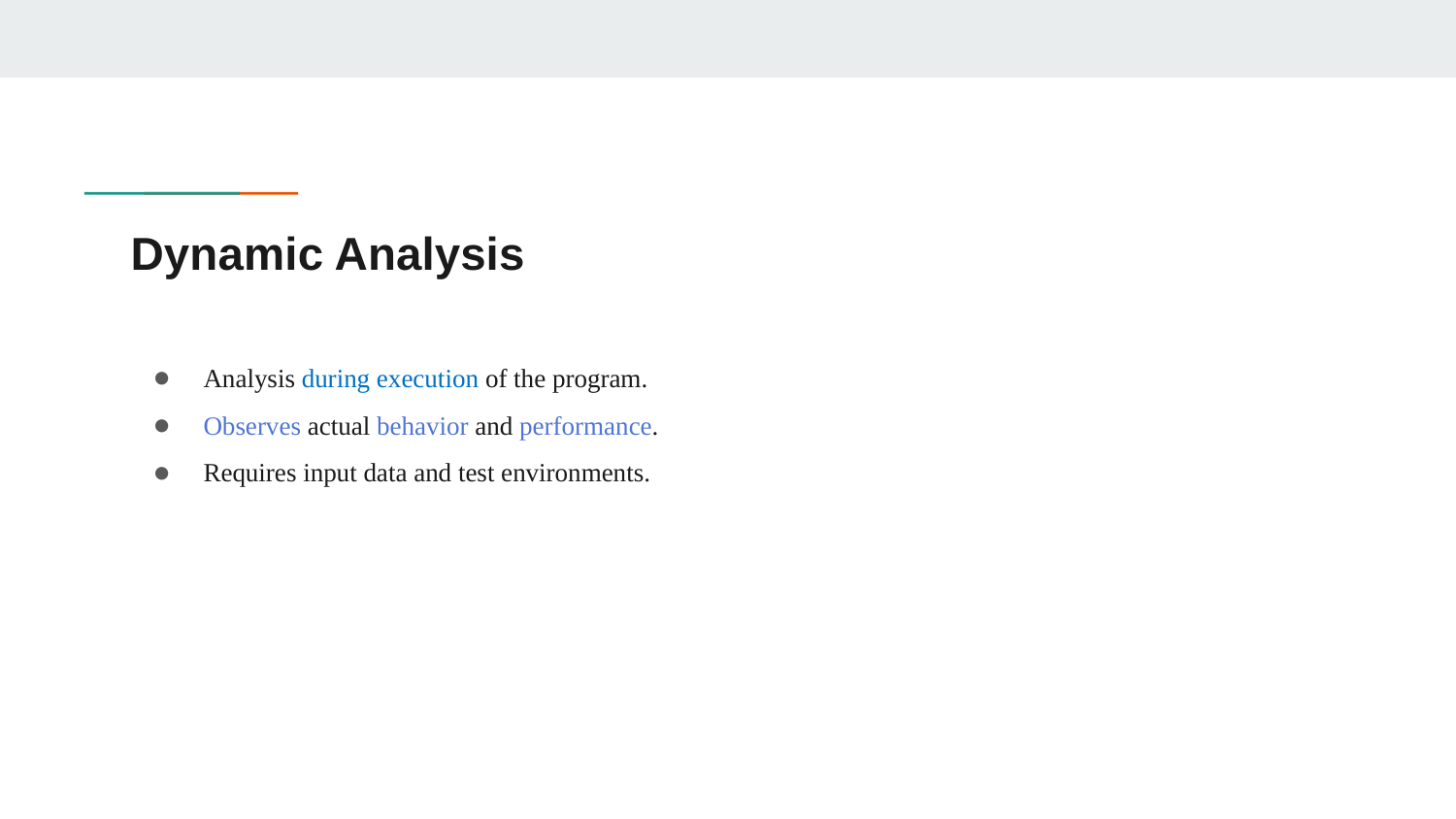

# Dynamic Analysis
Analysis during execution of the program.
Observes actual behavior and performance.
Requires input data and test environments.